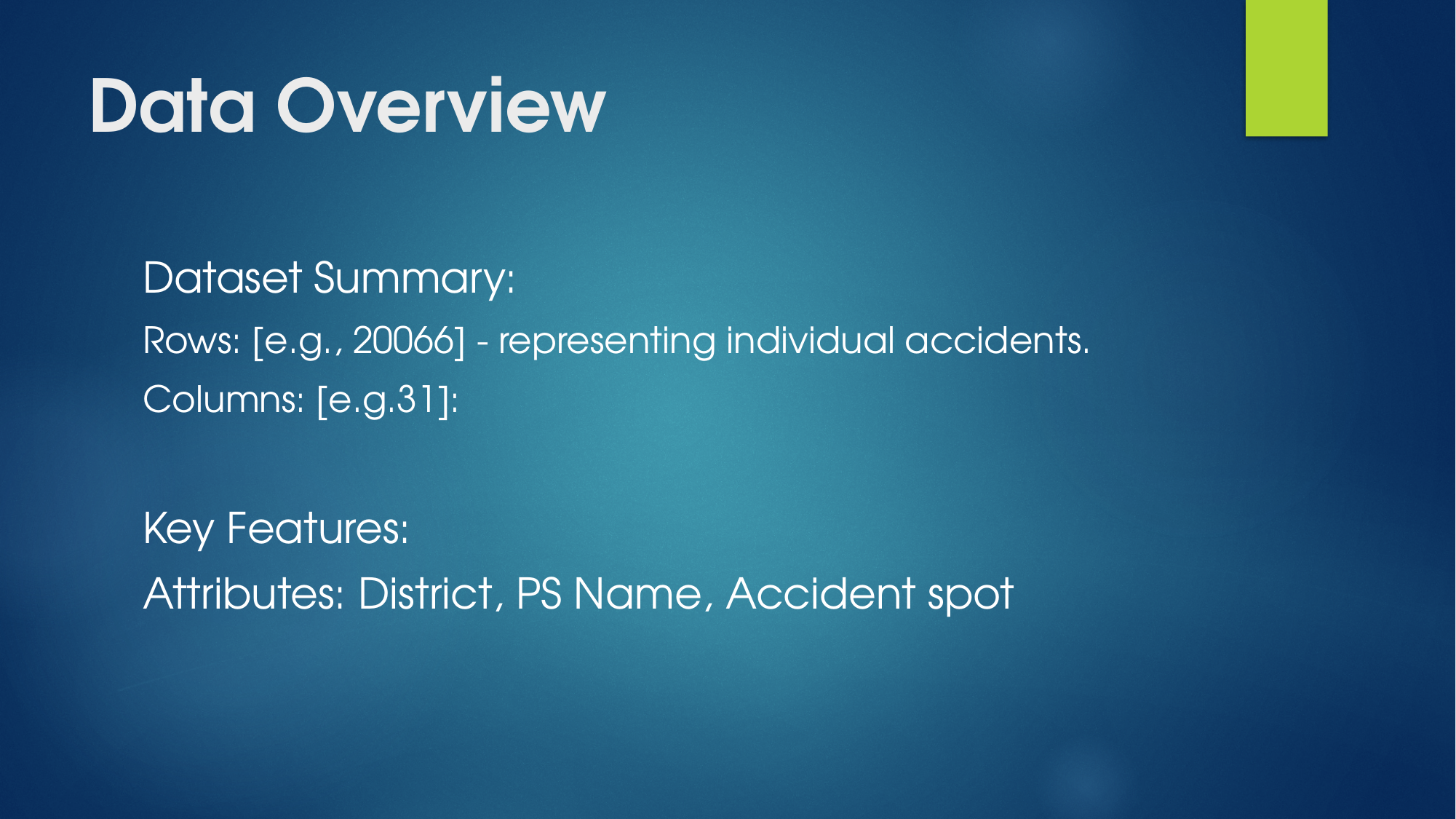

# Data Overview
Dataset Summary:
Rows: [e.g., 20066] - representing individual accidents.
Columns: [e.g.31]:

Key Features:
Attributes: District, PS Name, Accident spot